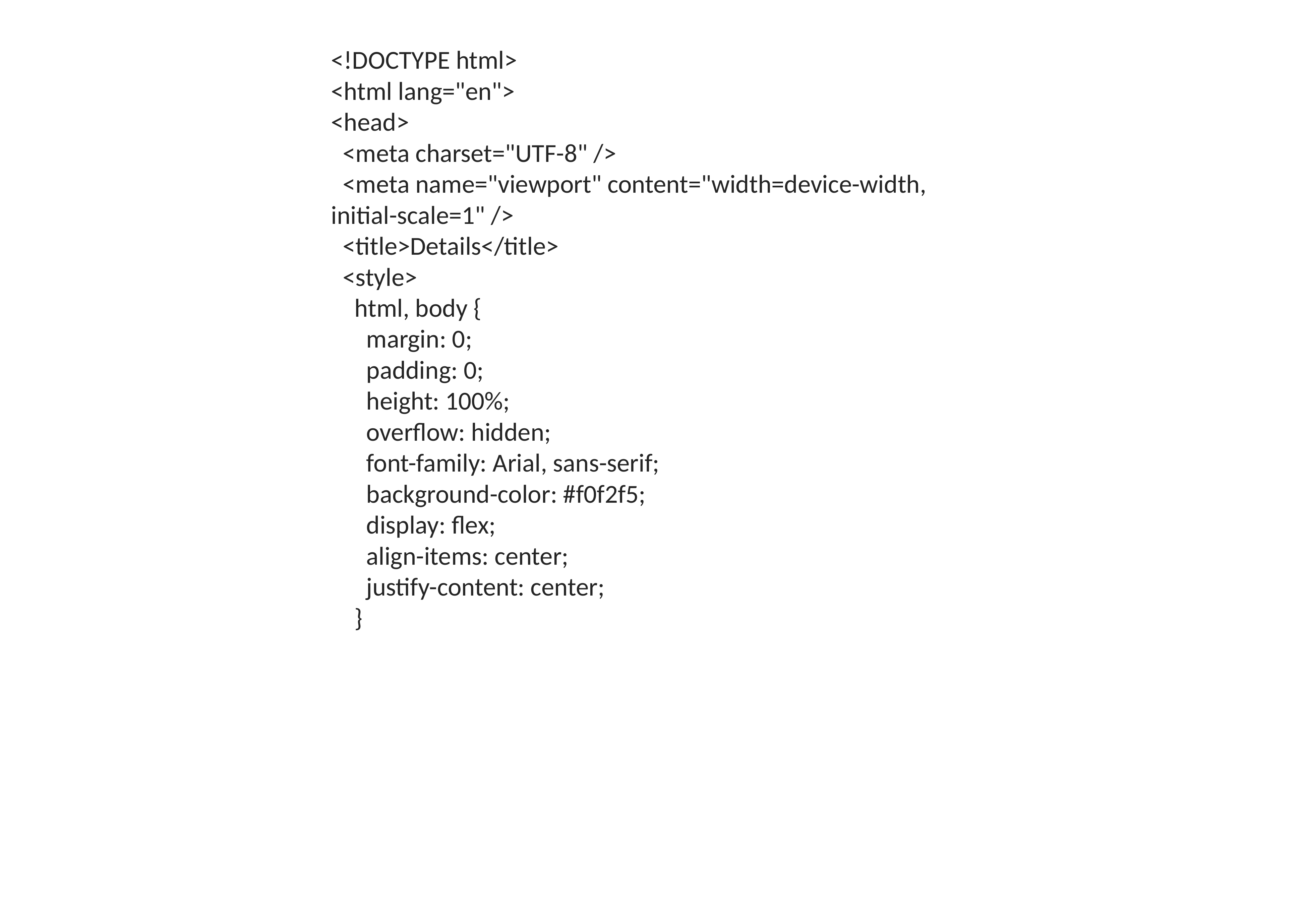

<!DOCTYPE html>
<html lang="en">
<head>
  <meta charset="UTF-8" />
  <meta name="viewport" content="width=device-width, initial-scale=1" />
  <title>Details</title>
  <style>
    html, body {
      margin: 0;
      padding: 0;
      height: 100%;
      overflow: hidden;
      font-family: Arial, sans-serif;
      background-color: #f0f2f5;
      display: flex;
      align-items: center;
      justify-content: center;
    }